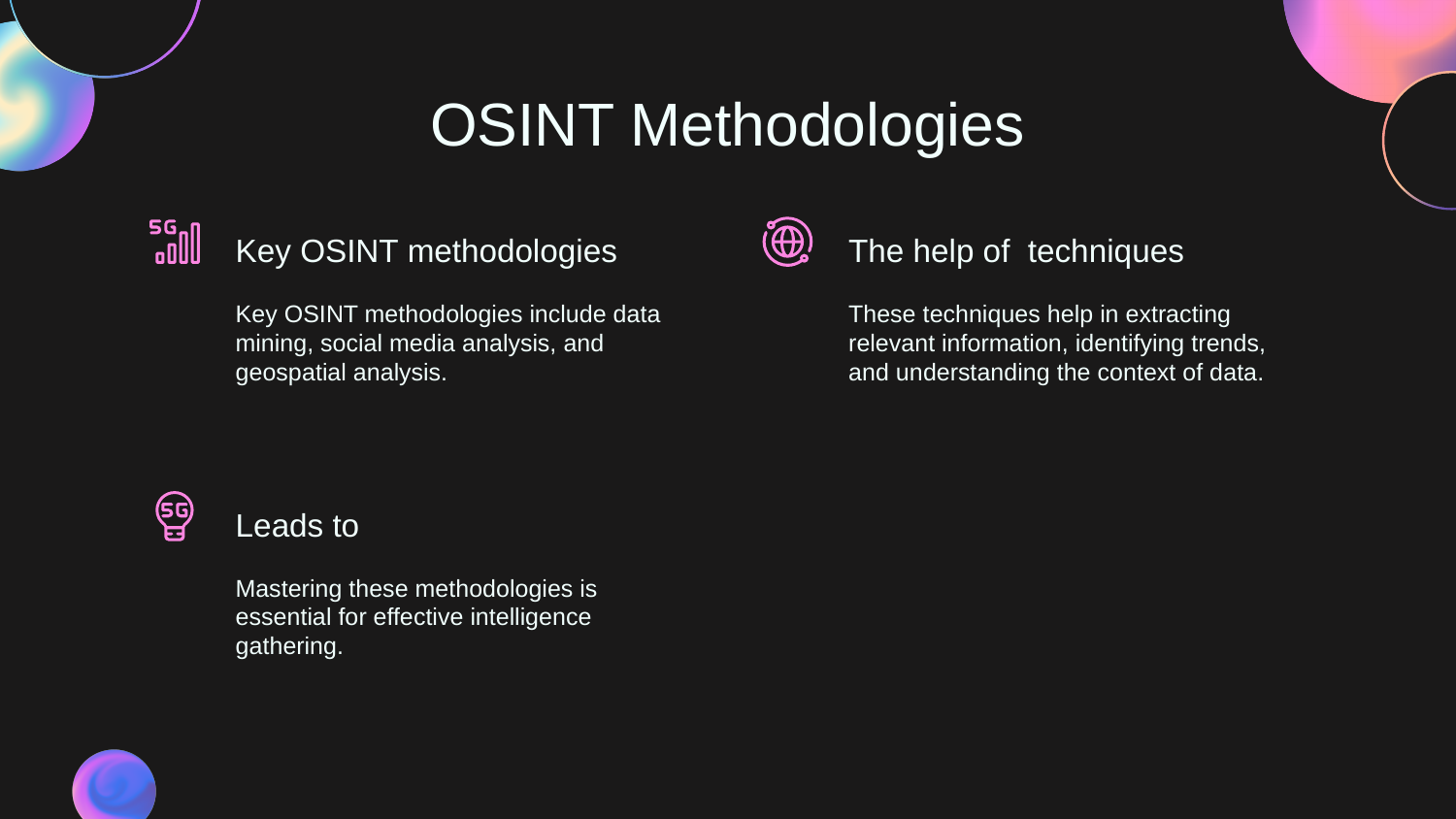

# OSINT Methodologies
Key OSINT methodologies
The help of  techniques

Key OSINT methodologies include data mining, social media analysis, and geospatial analysis.
These techniques help in extracting
relevant information, identifying trends, and understanding the context of data.
Leads to

Mastering these methodologies is essential for effective intelligence gathering.